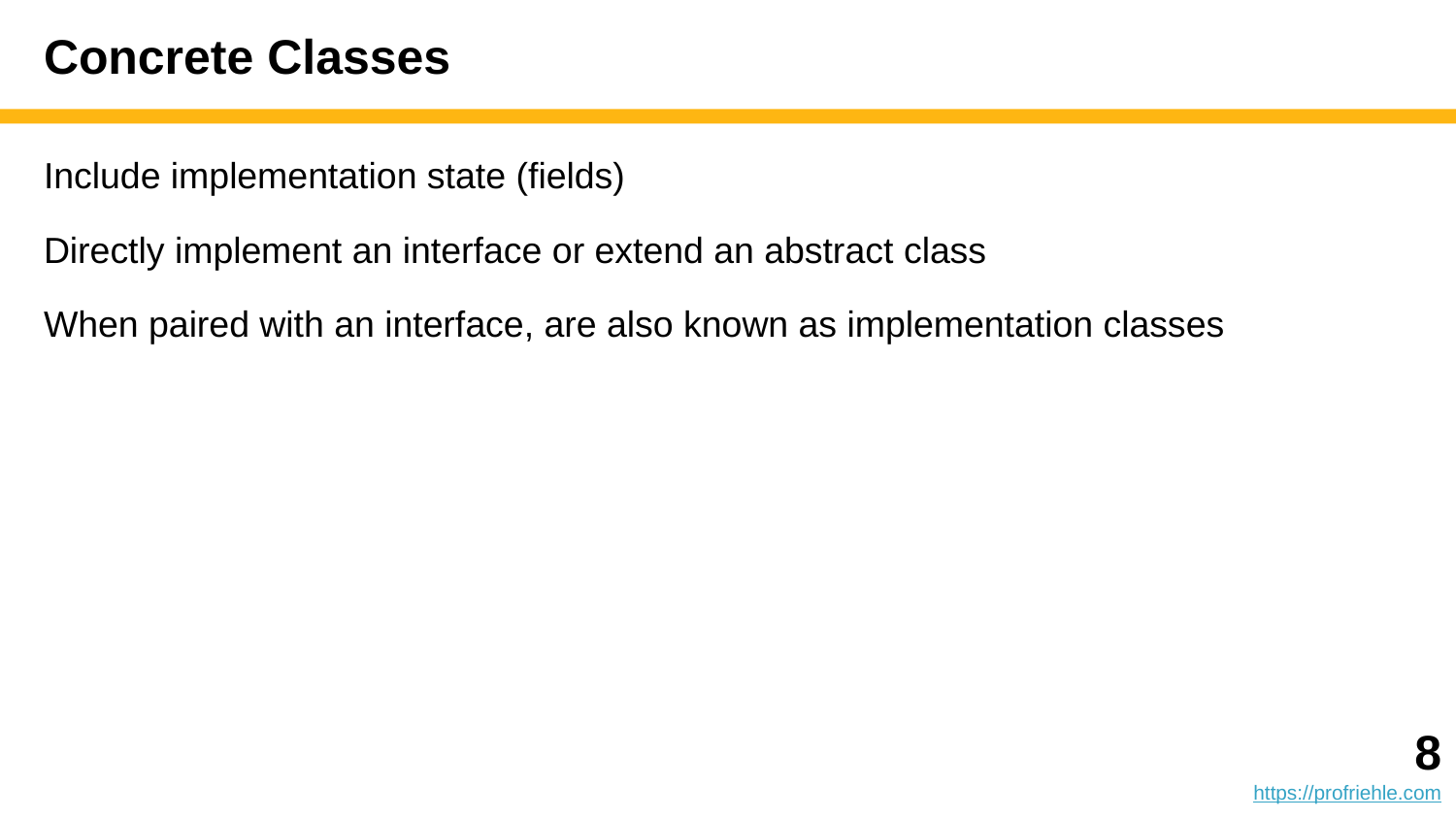

# Concrete Classes
Include implementation state (fields)
Directly implement an interface or extend an abstract class
When paired with an interface, are also known as implementation classes

8
https://profriehle.com